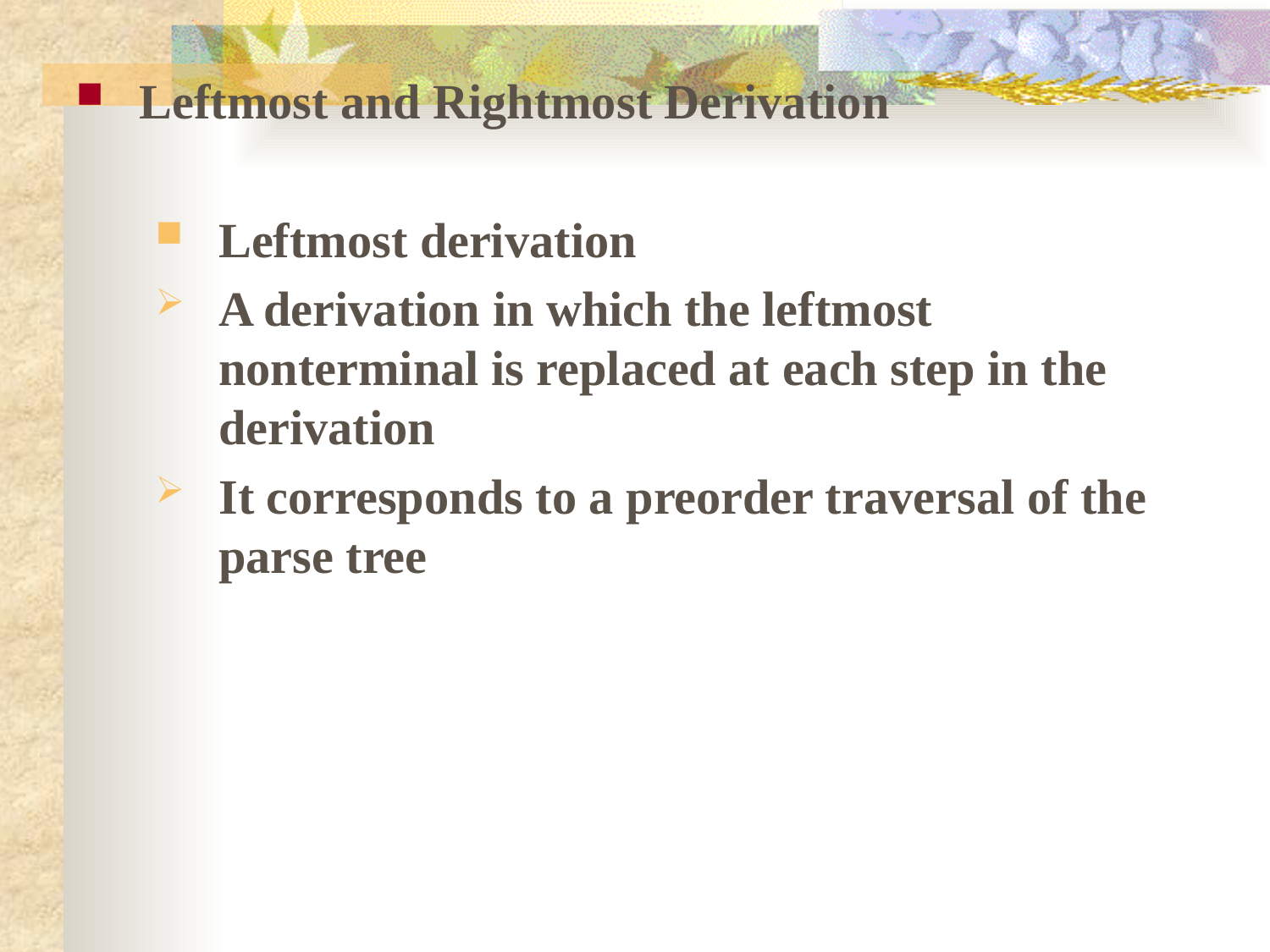

Leftmost and Rightmost Derivation

Leftmost derivation
A derivation in which the leftmost nonterminal is replaced at each step in the derivation
It corresponds to a preorder traversal of the parse tree